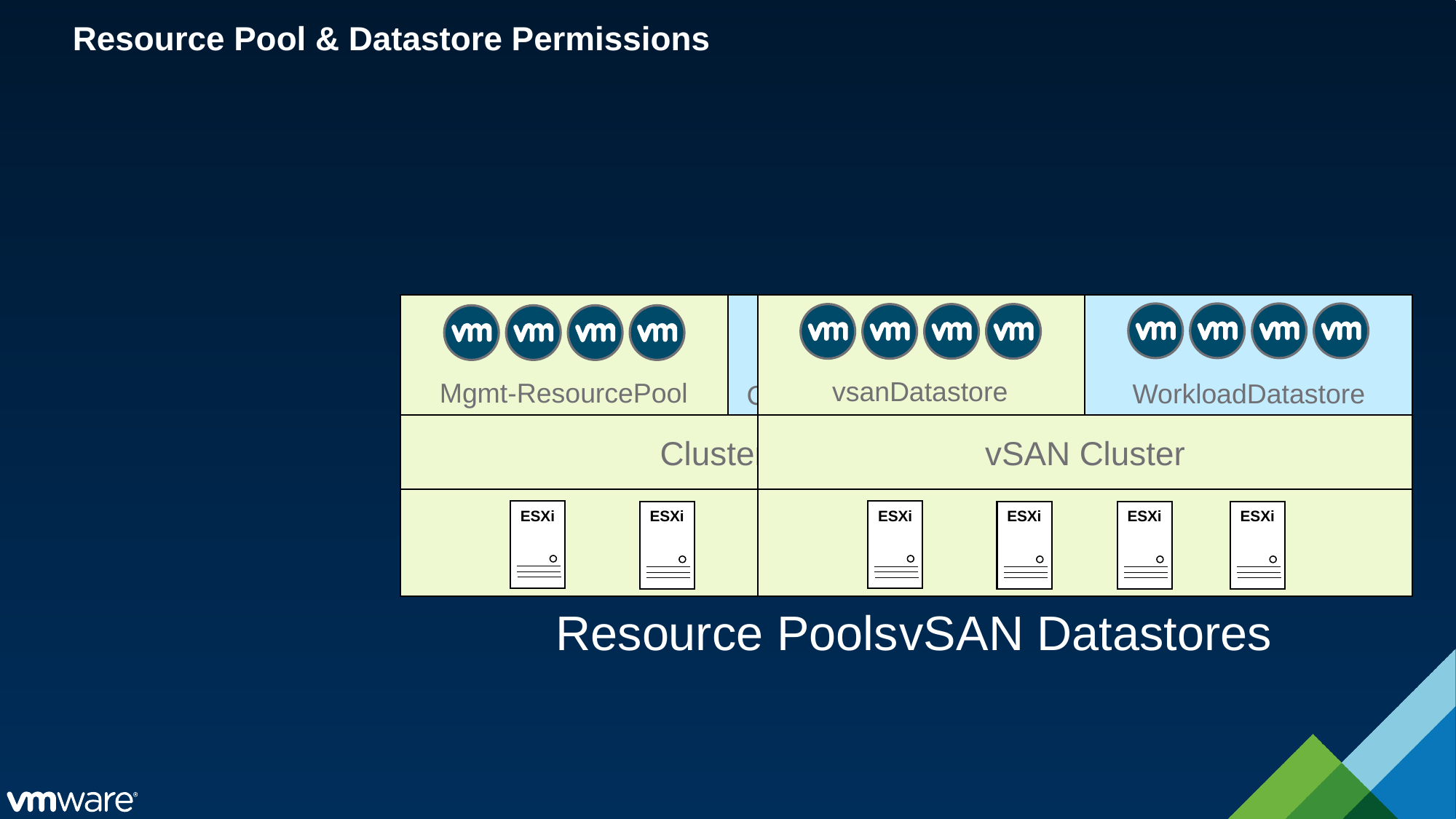

# Resource Pool & Datastore Permissions

Mgmt-ResourcePool
Compute-ResourcePool

Cluster-1

ESXi

ESXi

ESXi

ESXi

Resource Pools

vsanDatastore
WorkloadDatastore

vSAN Cluster

ESXi

ESXi

ESXi

ESXi

vSAN Datastores